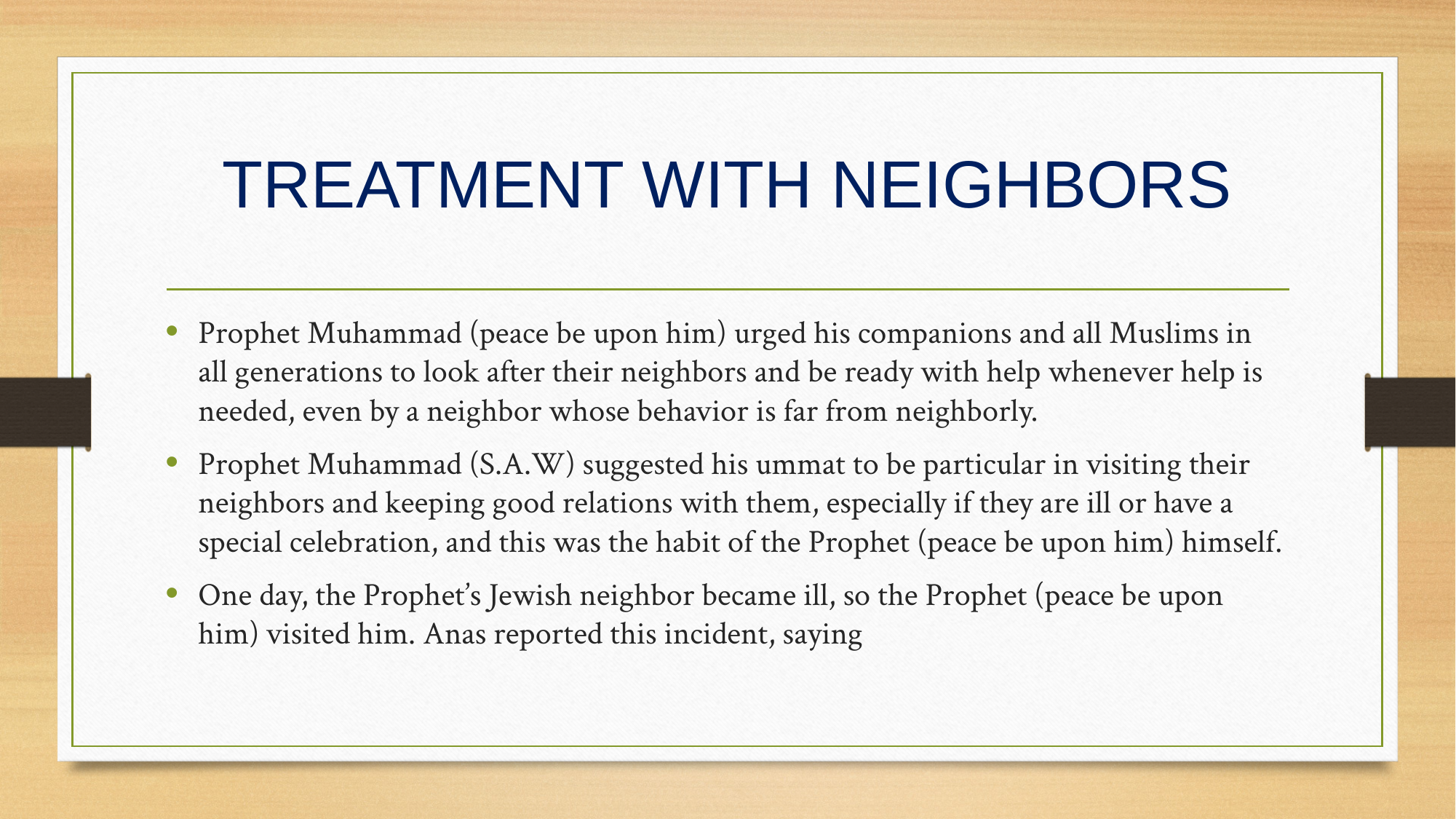

# TREATMENT WITH NEIGHBORS
Prophet Muhammad (peace be upon him) urged his companions and all Muslims in all generations to look after their neighbors and be ready with help whenever help is needed, even by a neighbor whose behavior is far from neighborly.
Prophet Muhammad (S.A.W) suggested his ummat to be particular in visiting their neighbors and keeping good relations with them, especially if they are ill or have a special celebration, and this was the habit of the Prophet (peace be upon him) himself.
One day, the Prophet’s Jewish neighbor became ill, so the Prophet (peace be upon him) visited him. Anas reported this incident, saying